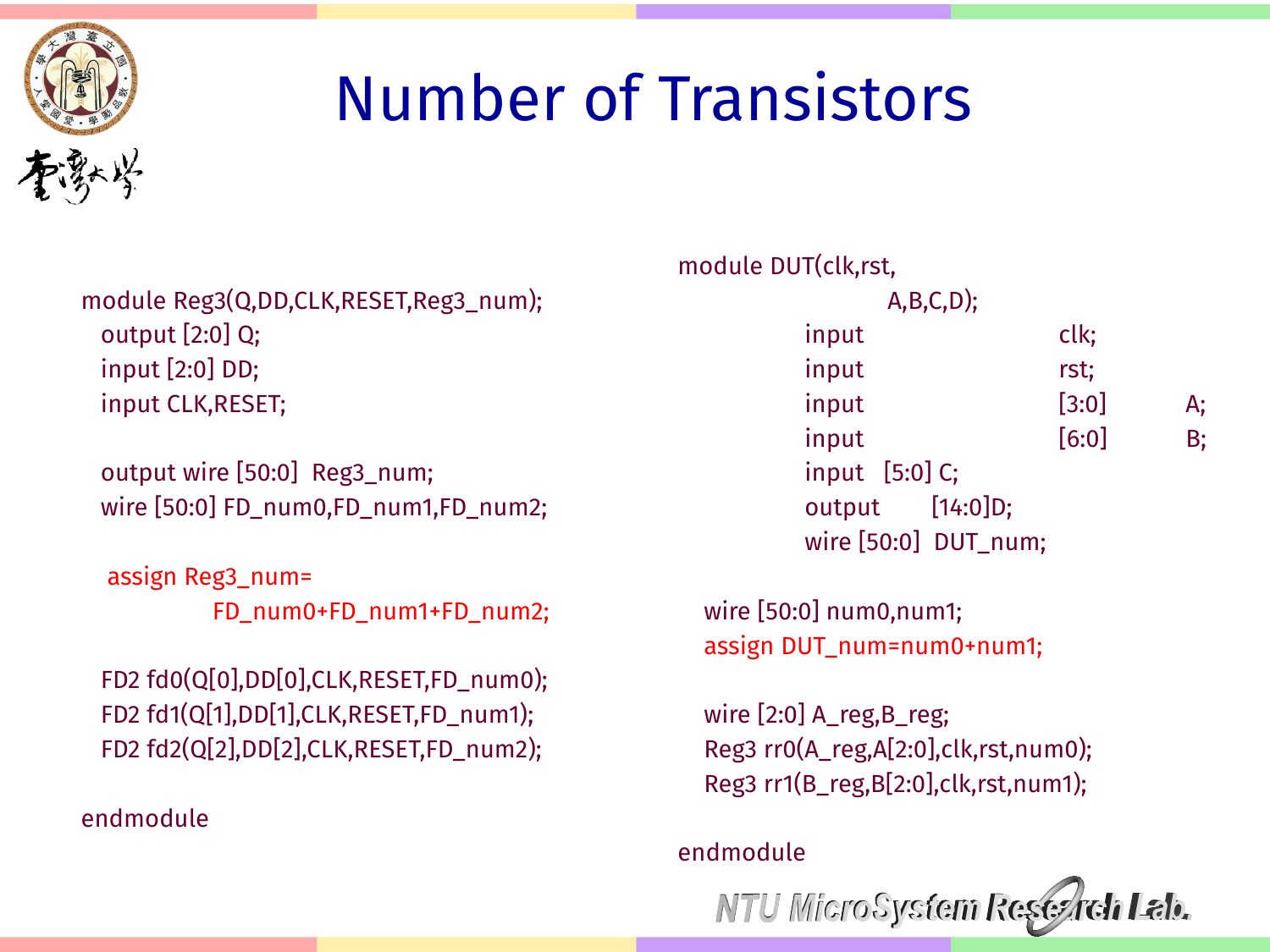

# Number of Transistors

module Reg3(Q,DD,CLK,RESET,Reg3_num);
   output [2:0] Q;
   input [2:0] DD;
   input CLK,RESET;

   output wire [50:0]  Reg3_num;
   wire [50:0] FD_num0,FD_num1,FD_num2;

    assign Reg3_num=
                    FD_num0+FD_num1+FD_num2;

   FD2 fd0(Q[0],DD[0],CLK,RESET,FD_num0);
   FD2 fd1(Q[1],DD[1],CLK,RESET,FD_num1);
   FD2 fd2(Q[2],DD[2],CLK,RESET,FD_num2);

endmodule
module DUT(clk,rst,
                                A,B,C,D);
	input		clk;
	input		rst;
	input		[3:0]	A;
	input		[6:0]	B;
	input   [5:0] C;
	output	[14:0]D;
	wire [50:0]  DUT_num;

    wire [50:0] num0,num1;
    assign DUT_num=num0+num1;

    wire [2:0] A_reg,B_reg;
    Reg3 rr0(A_reg,A[2:0],clk,rst,num0);
    Reg3 rr1(B_reg,B[2:0],clk,rst,num1);

endmodule
9